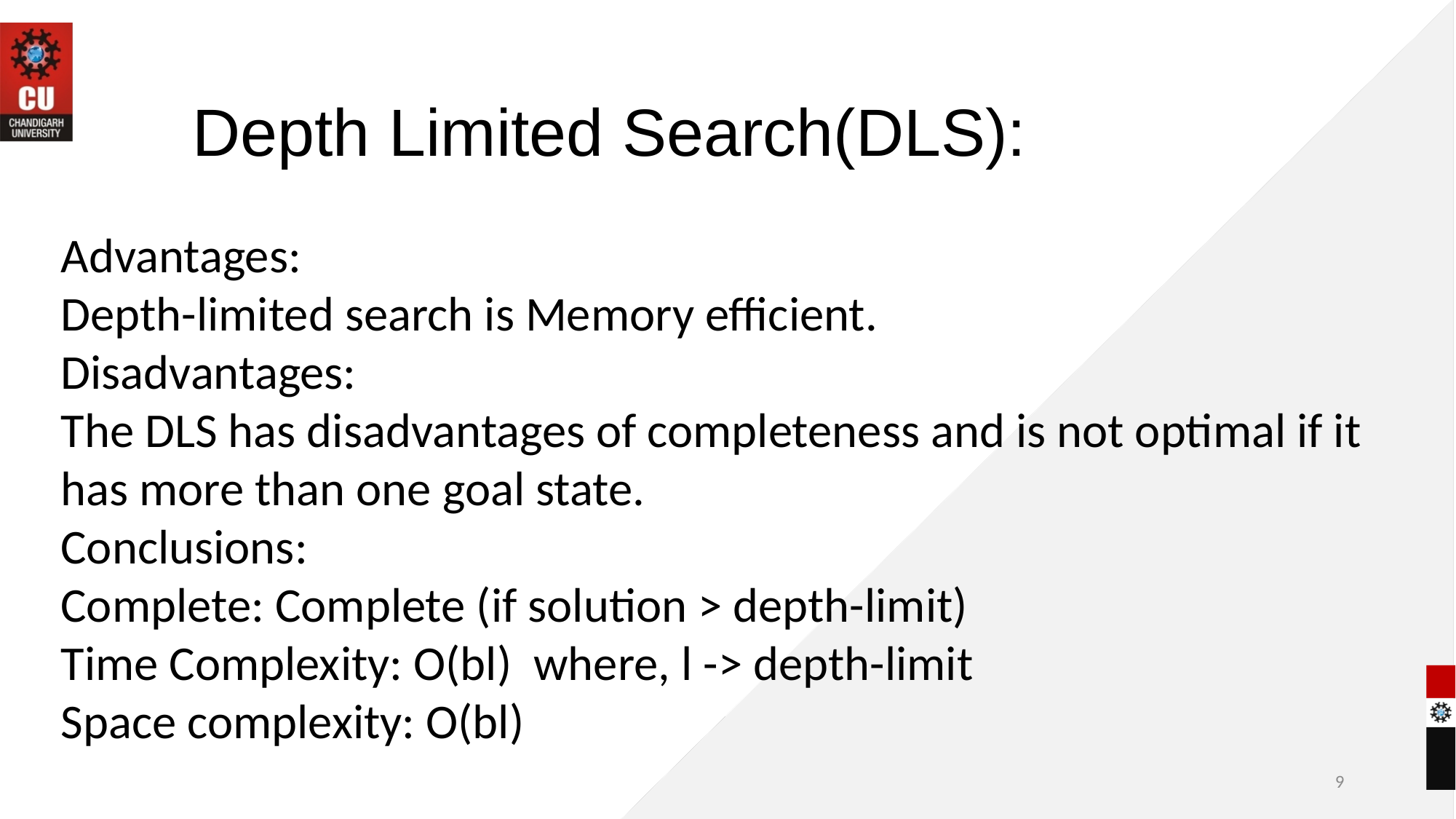

# Depth Limited Search(DLS):
Advantages:
Depth-limited search is Memory efficient.
Disadvantages:
The DLS has disadvantages of completeness and is not optimal if it has more than one goal state.
Conclusions:
Complete: Complete (if solution > depth-limit)
Time Complexity: O(bl)  where, l -> depth-limit
Space complexity: O(bl)
9